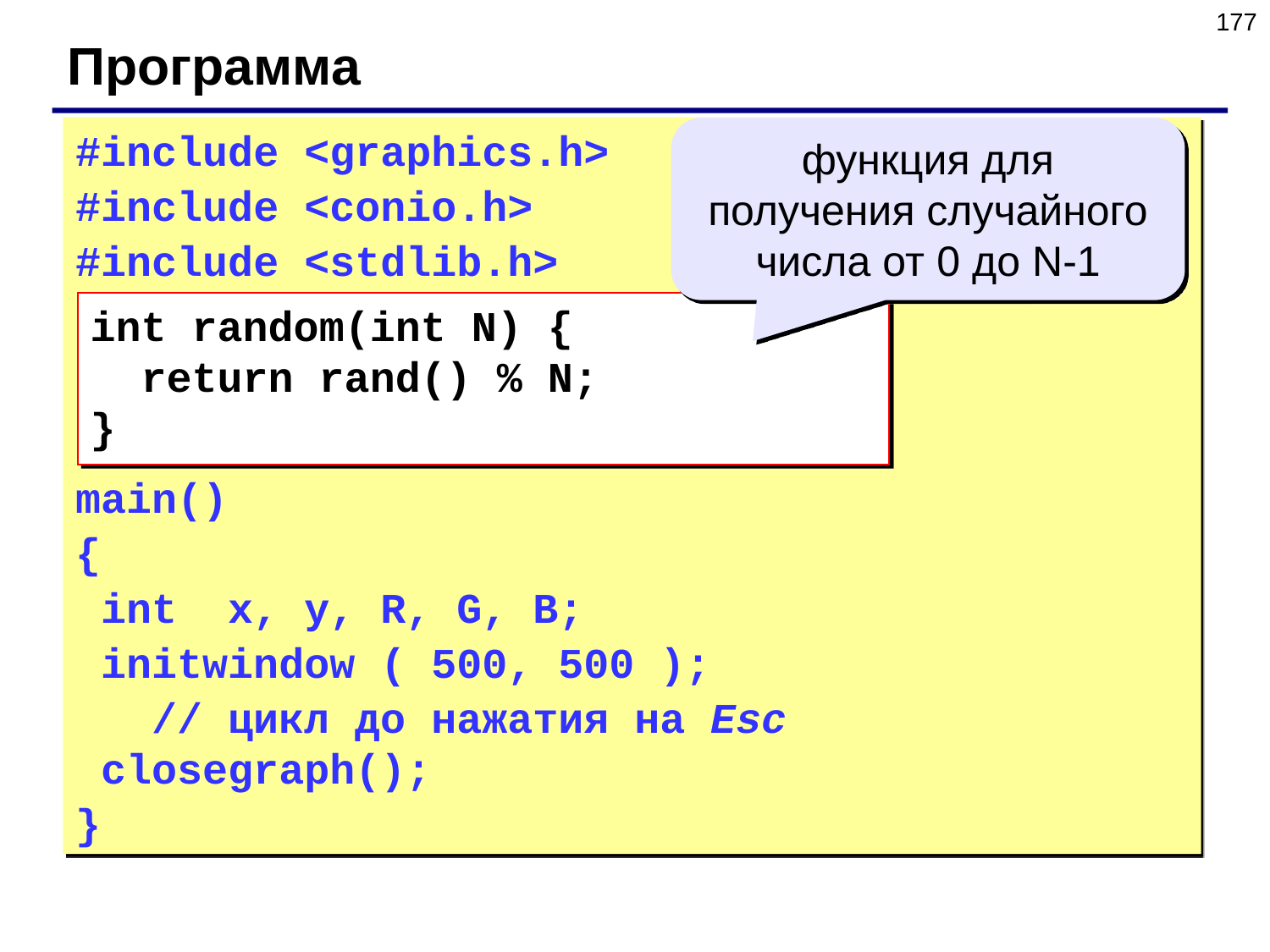

177
Программа

#include <graphics.h>
#include <conio.h>
#include <stdlib.h>

main()
{
 int  x, y, R, G, B;
 initwindow ( 500, 500 );
   // цикл до нажатия на Esc
 closegraph();
}
функция для получения случайного числа от 0 до N-1
int random(int N) {
  return rand() % N;
}